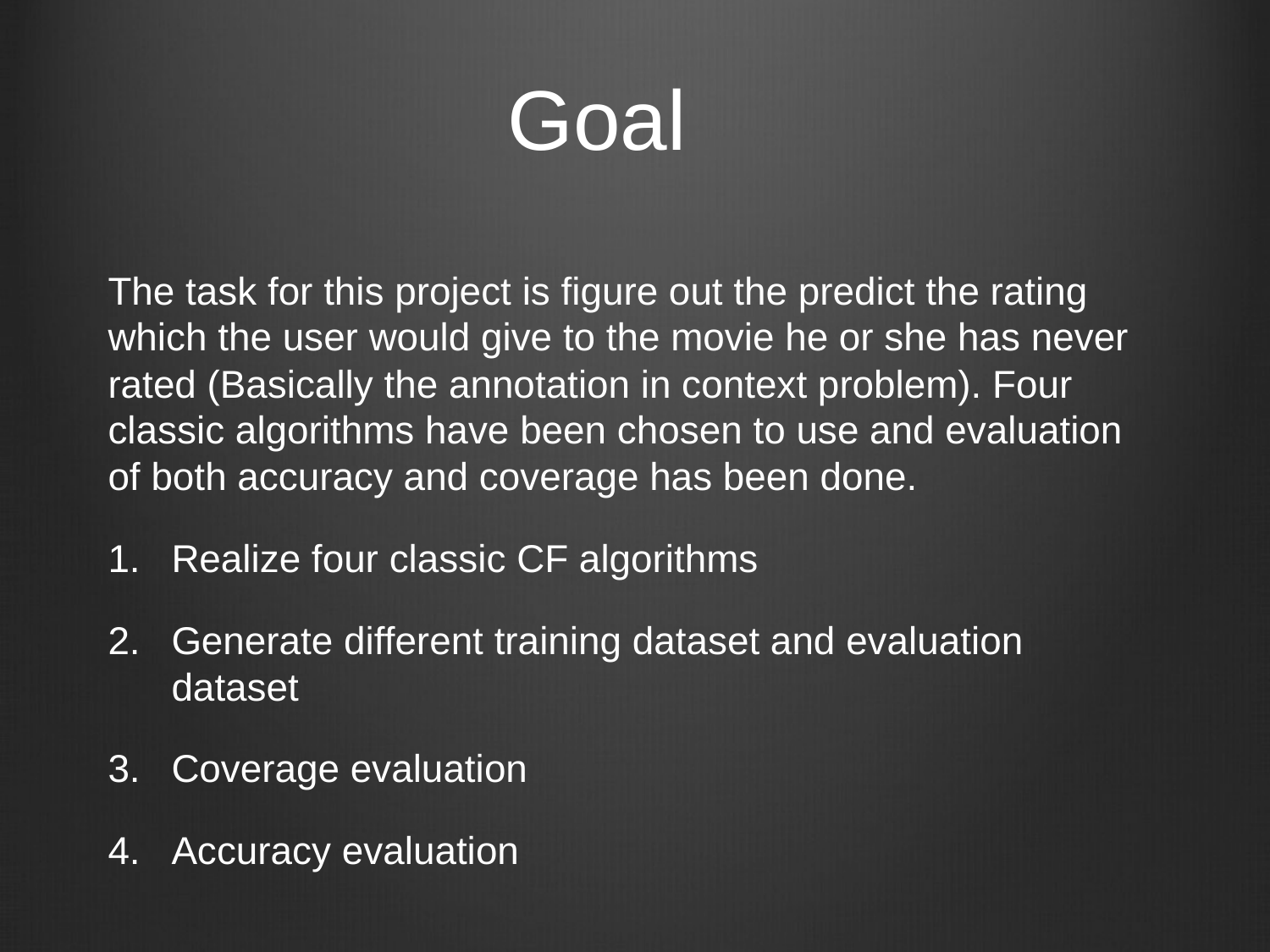

# Goal
The task for this project is figure out the predict the rating which the user would give to the movie he or she has never rated (Basically the annotation in context problem). Four classic algorithms have been chosen to use and evaluation of both accuracy and coverage has been done.
Realize four classic CF algorithms
Generate different training dataset and evaluation dataset
Coverage evaluation
Accuracy evaluation